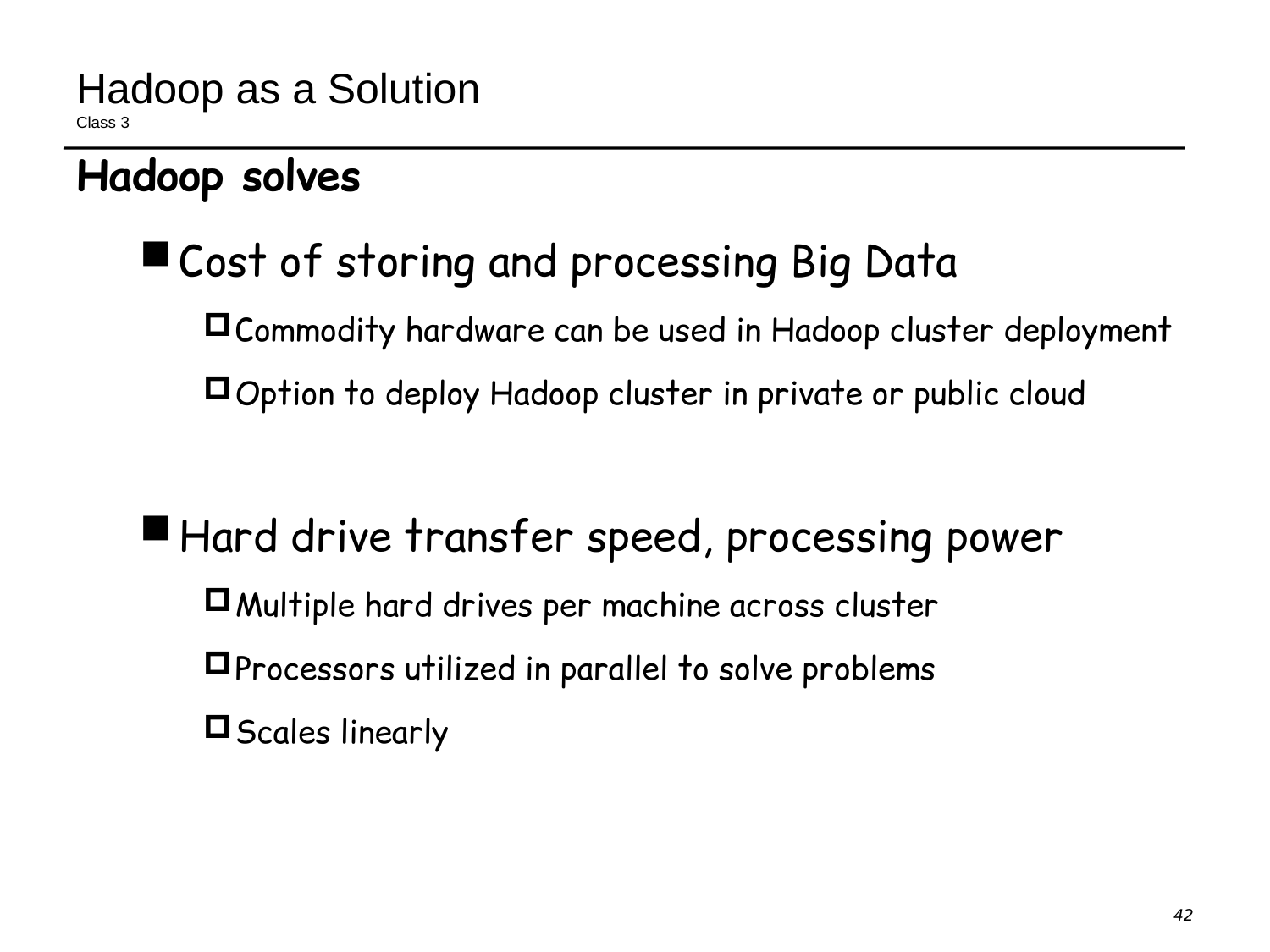

# Hadoop as a Solution Class 3
Hadoop solves
Cost of storing and processing Big Data
Commodity hardware can be used in Hadoop cluster deployment
Option to deploy Hadoop cluster in private or public cloud

Hard drive transfer speed, processing power
Multiple hard drives per machine across cluster
Processors utilized in parallel to solve problems
Scales linearly

42